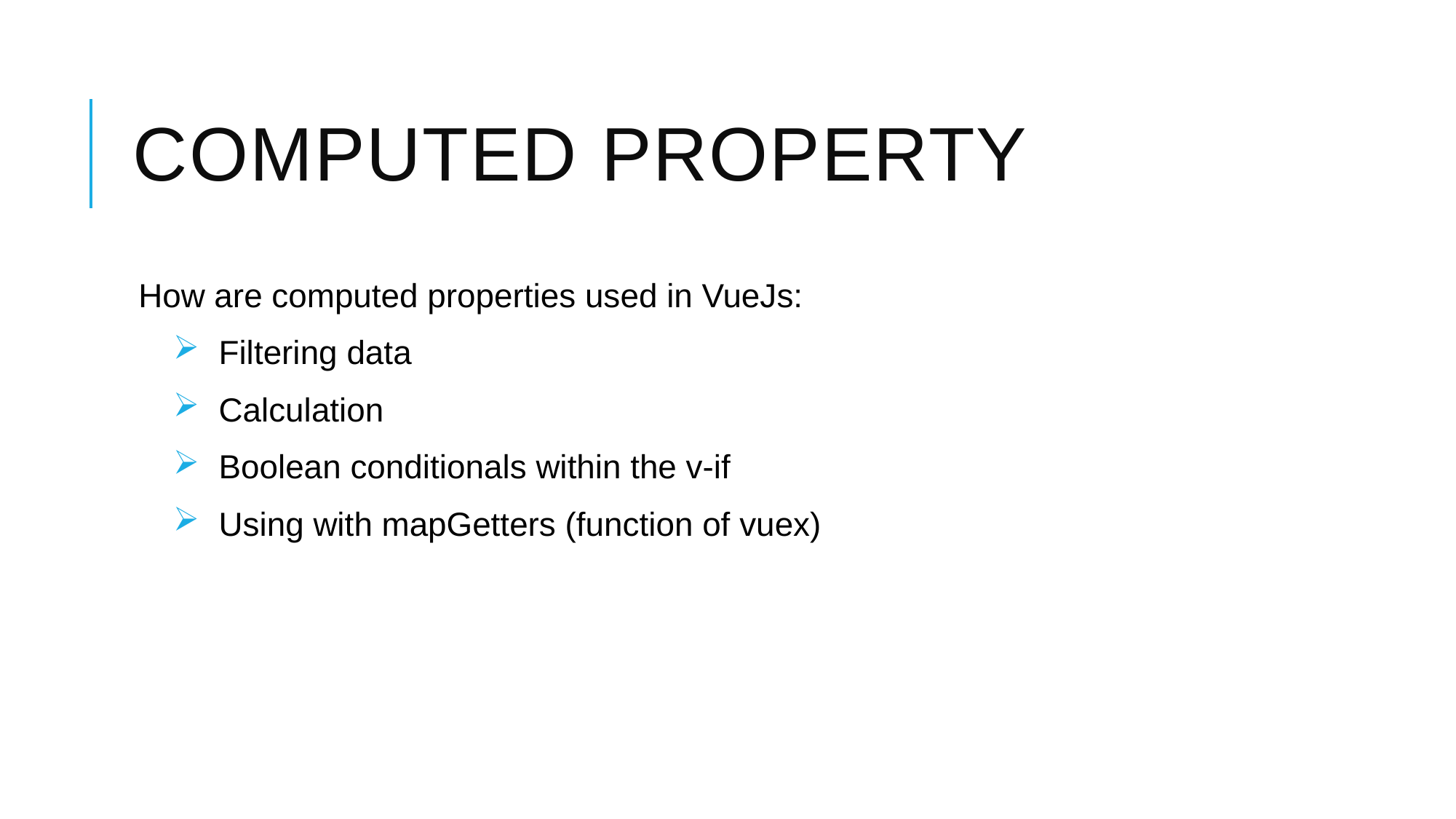

# Computed property
How are computed properties used in VueJs:
Filtering data
Calculation
Boolean conditionals within the v-if
Using with mapGetters (function of vuex)